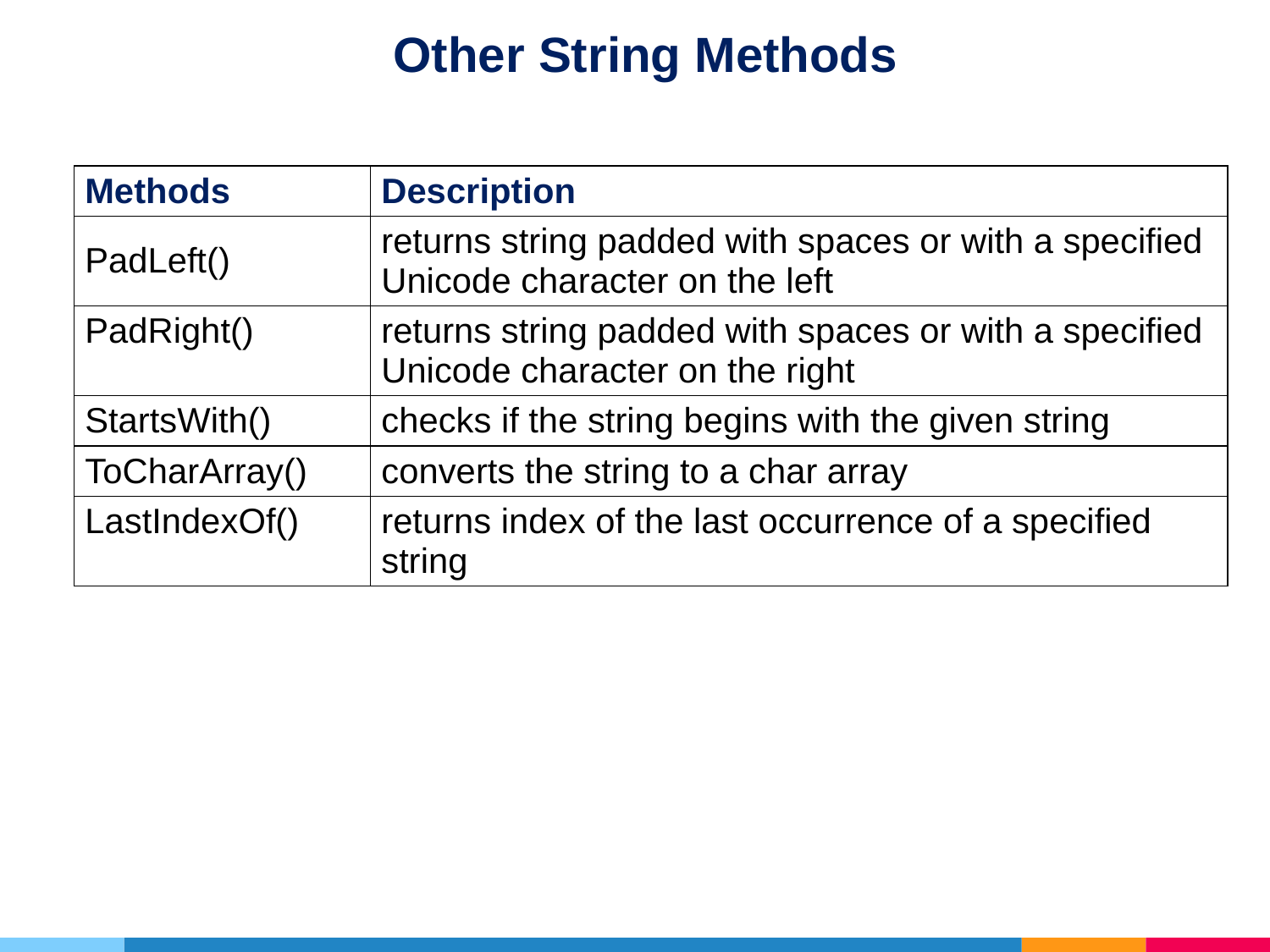

# Other String Methods
| Methods | Description |
| --- | --- |
| PadLeft() | returns string padded with spaces or with a specified Unicode character on the left |
| PadRight() | returns string padded with spaces or with a specified Unicode character on the right |
| StartsWith() | checks if the string begins with the given string |
| ToCharArray() | converts the string to a char array |
| LastIndexOf() | returns index of the last occurrence of a specified string |